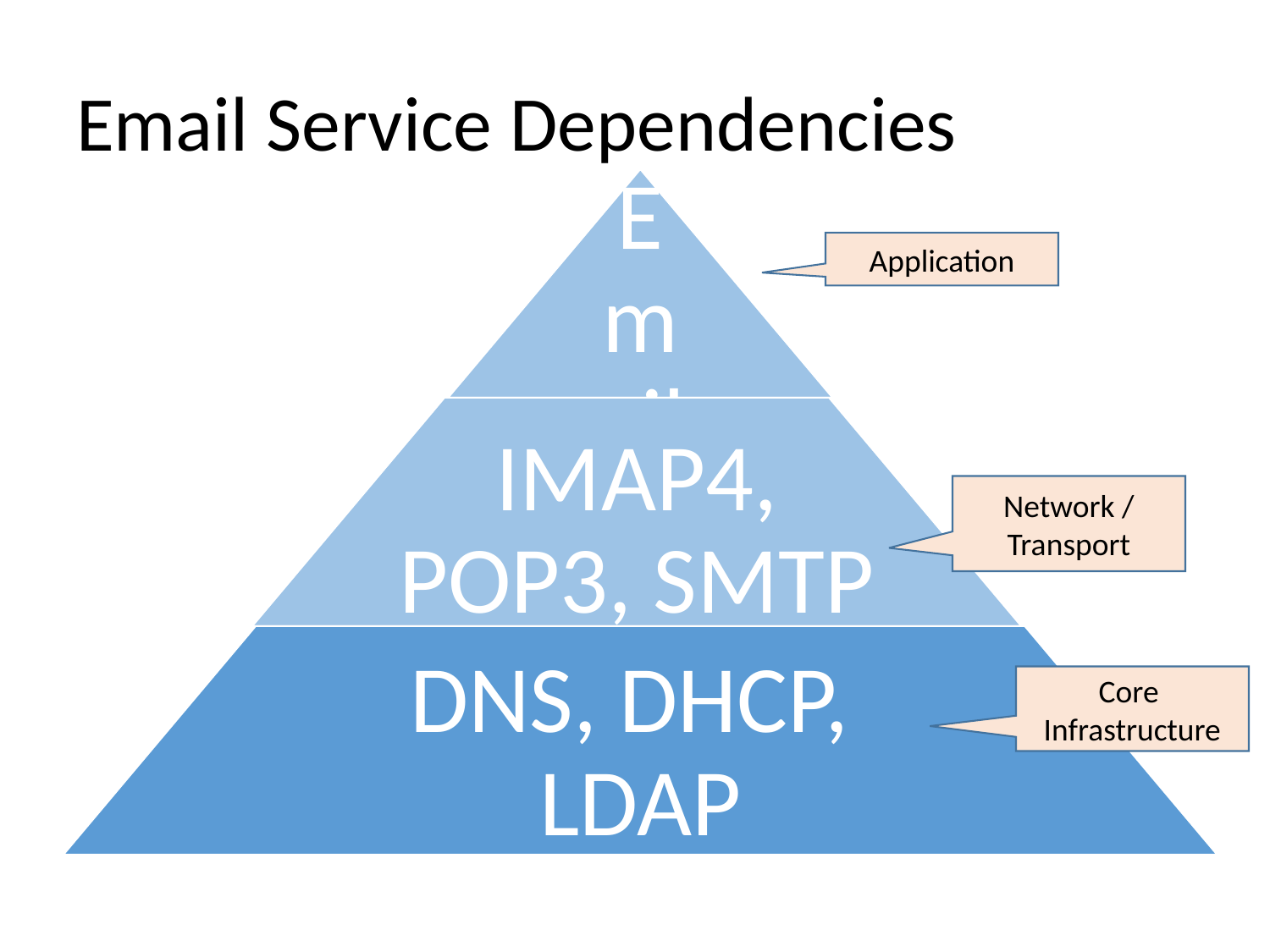

# Email Service Dependencies
Email
IMAP4, POP3, SMTP
DNS, DHCP,
LDAP
Application

Network /
Transport
Core
Infrastructure